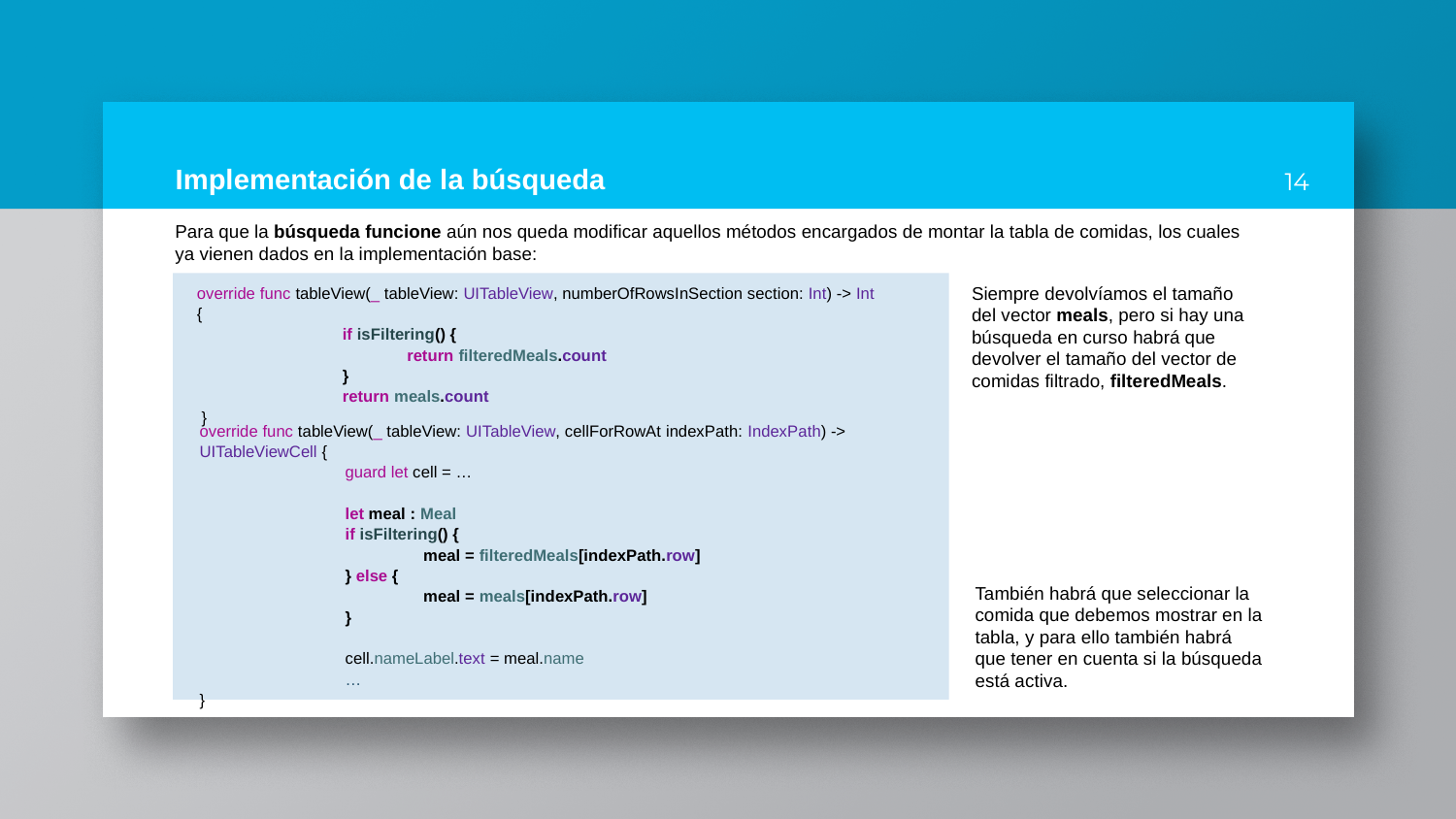

# Implementación de la búsqueda
14
Para que la búsqueda funcione aún nos queda modificar aquellos métodos encargados de montar la tabla de comidas, los cuales ya vienen dados en la implementación base:
override func tableView(_ tableView: UITableView, numberOfRowsInSection section: Int) -> Int {
	if isFiltering() {
	              return filteredMeals.count
	}
	return meals.count
 }

Siempre devolvíamos el tamaño del vector meals, pero si hay una búsqueda en curso habrá que devolver el tamaño del vector de comidas filtrado, filteredMeals.
override func tableView(_ tableView: UITableView, cellForRowAt indexPath: IndexPath) -> UITableViewCell {
	guard let cell = …

	let meal : Meal
	if isFiltering() {
	                 meal = filteredMeals[indexPath.row]
	} else {
	                 meal = meals[indexPath.row]
	}

	cell.nameLabel.text = meal.name
	…
}

También habrá que seleccionar la comida que debemos mostrar en la tabla, y para ello también habrá que tener en cuenta si la búsqueda está activa.